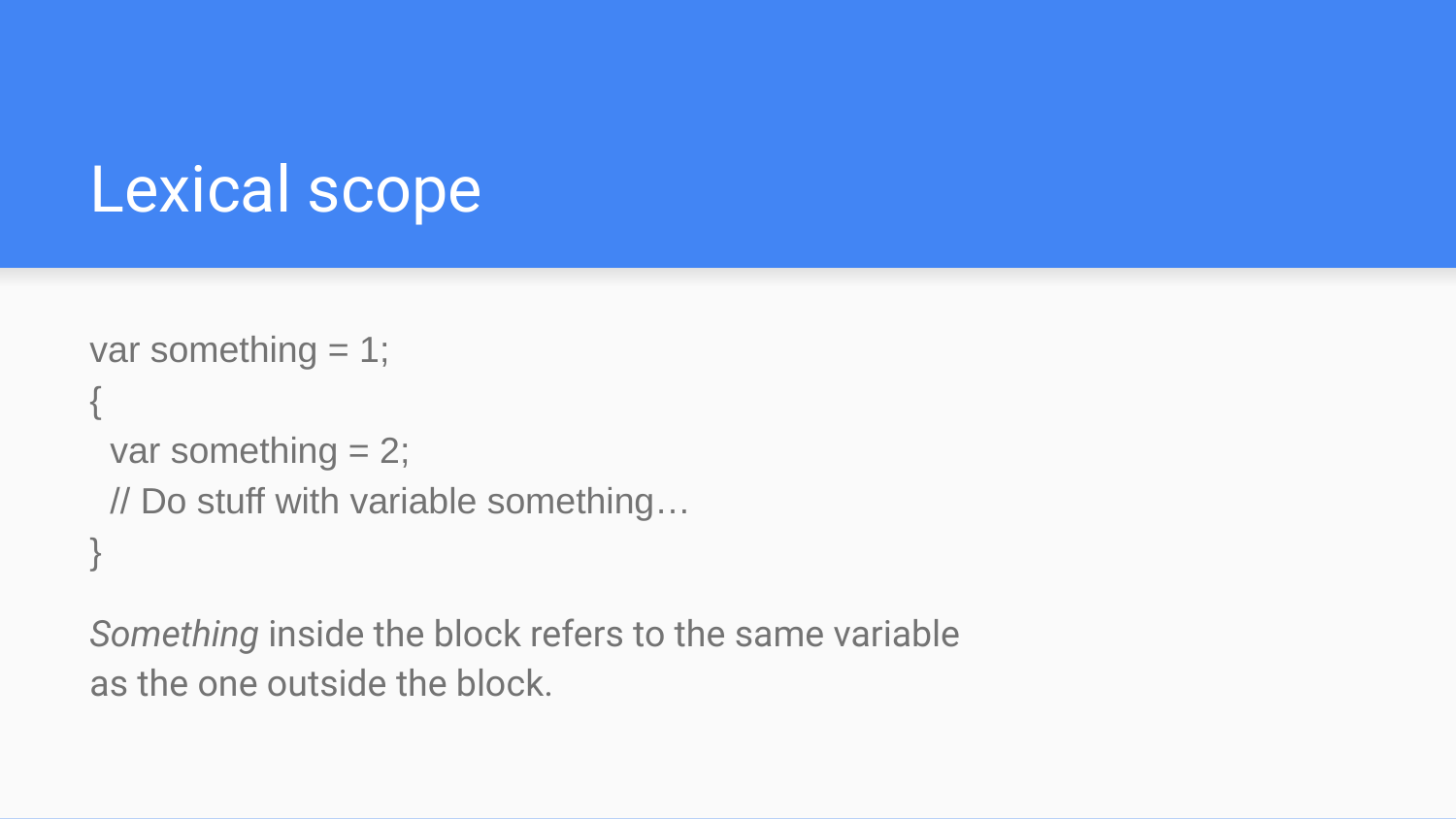

# Lexical scope
var something = 1;
{
  var something = 2;
  // Do stuff with variable something…
}
Something inside the block refers to the same variable
as the one outside the block.